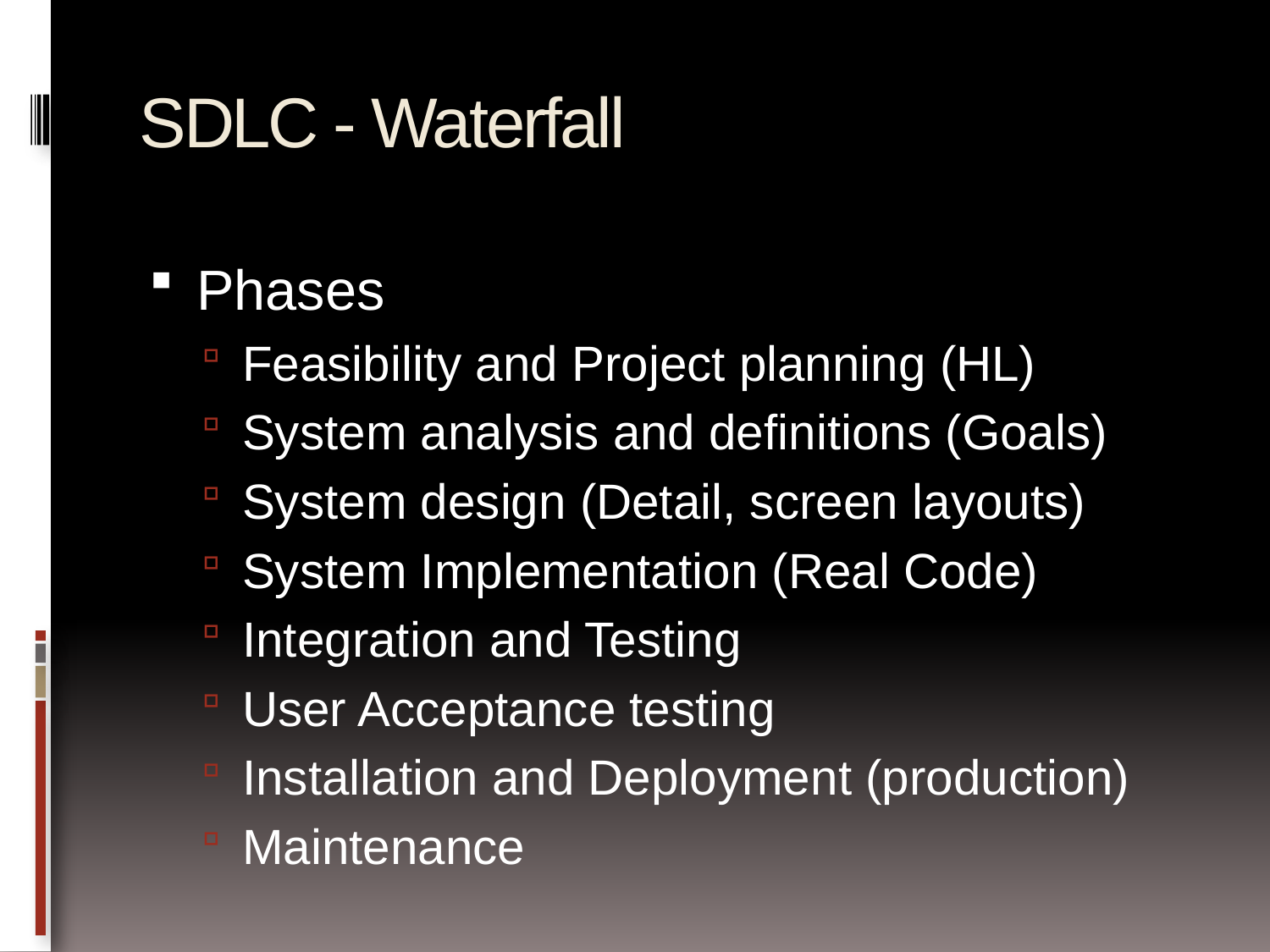

# SDLC - Waterfall
Phases
Feasibility and Project planning (HL)
System analysis and definitions (Goals)
System design (Detail, screen layouts)
System Implementation (Real Code)
Integration and Testing
User Acceptance testing
Installation and Deployment (production)
Maintenance